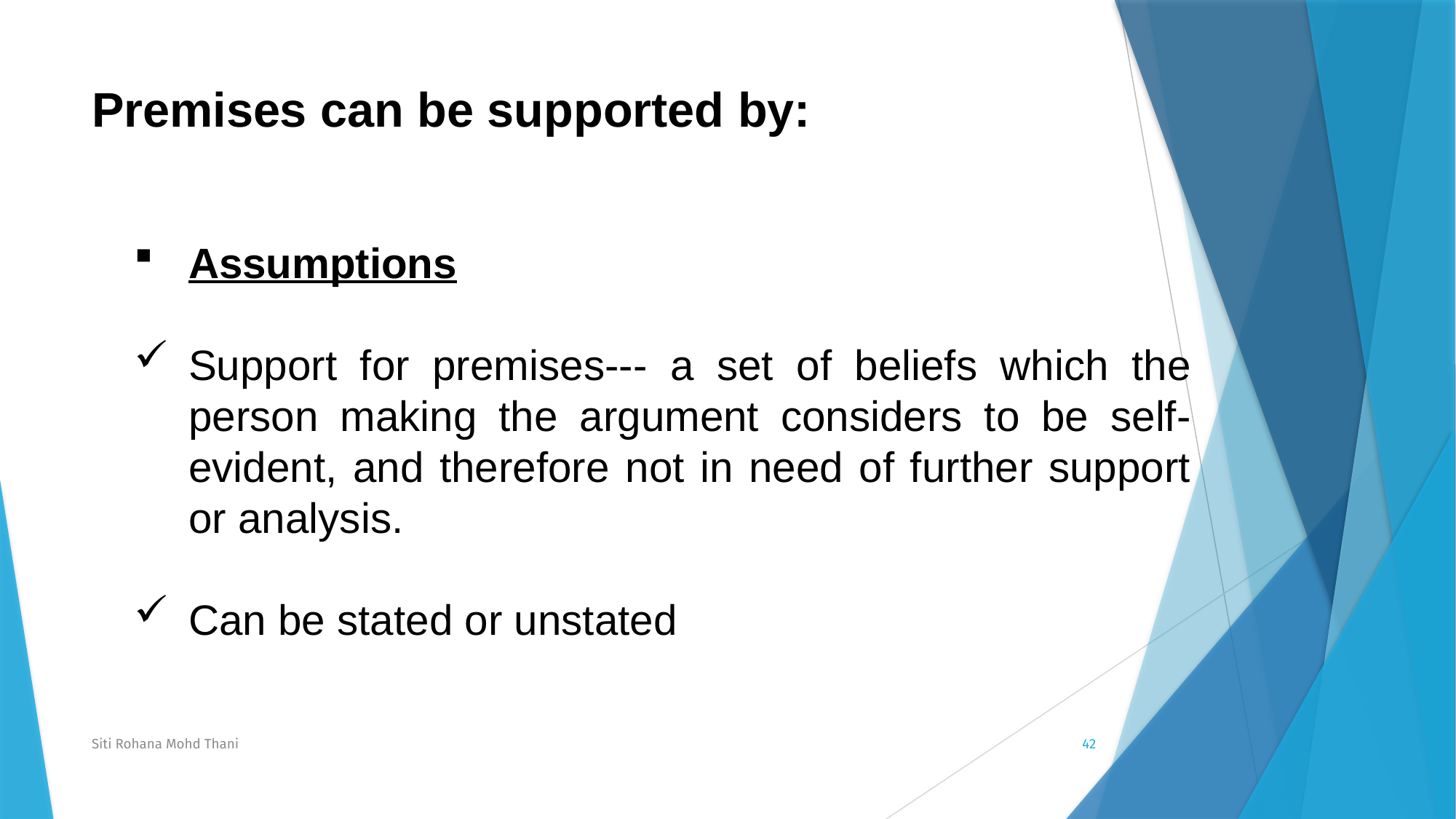

# Premises can be supported by:
Assumptions

Support for premises--- a set of beliefs which the person making the argument considers to be self-evident, and therefore not in need of further support or analysis.

Can be stated or unstated
Siti Rohana Mohd Thani
42